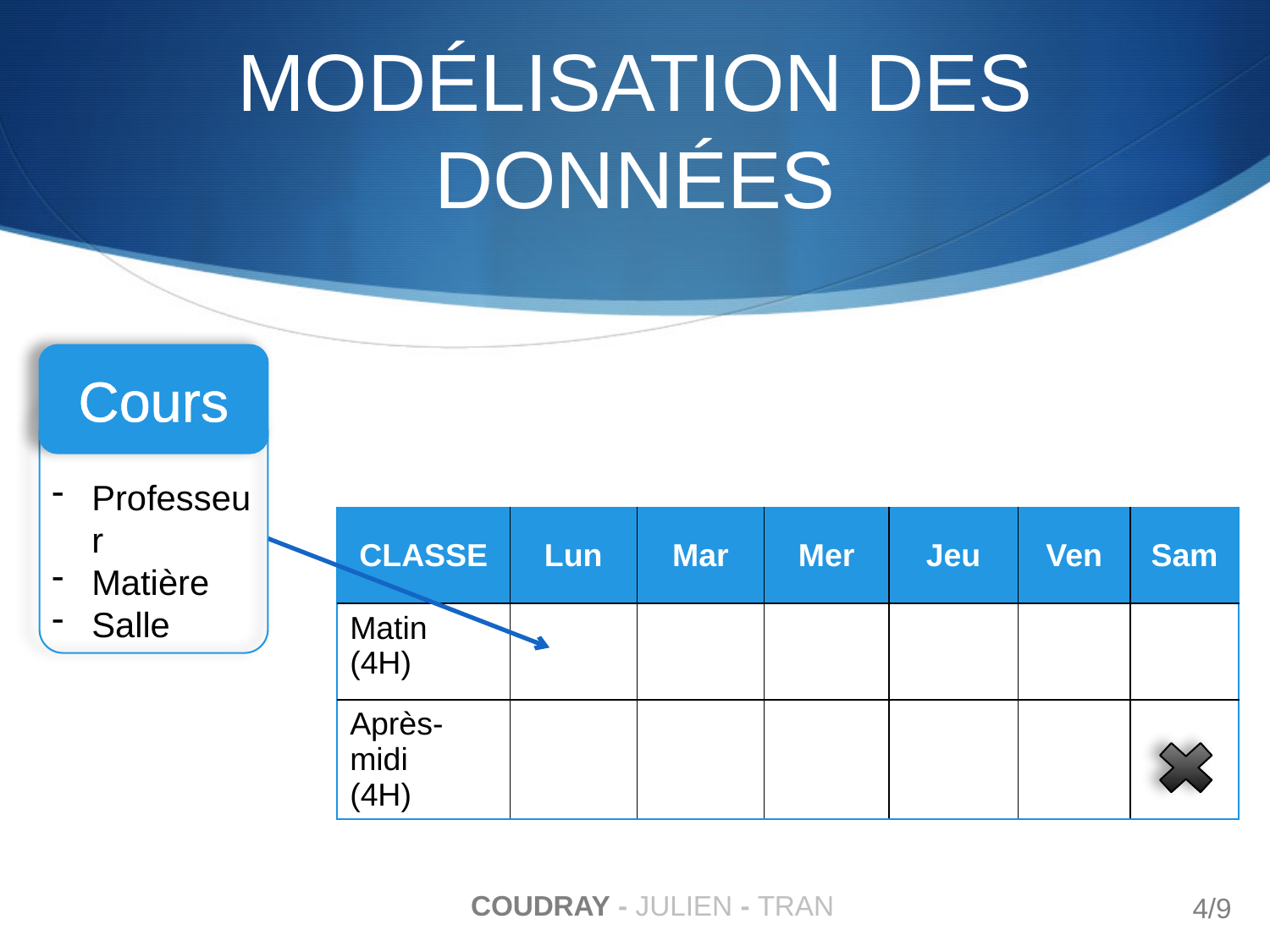

# MODÉLISATION DES DONNÉES
Cours

Professeur
Matière
Salle
| CLASSE | Lun | Mar | Mer | Jeu | Ven | Sam |
| --- | --- | --- | --- | --- | --- | --- |
| Matin (4H) |  |  |  |  |  |  |
| Après-midi (4H) |  |  |  |  |  |  |

COUDRAY - JULIEN - TRAN
4/9